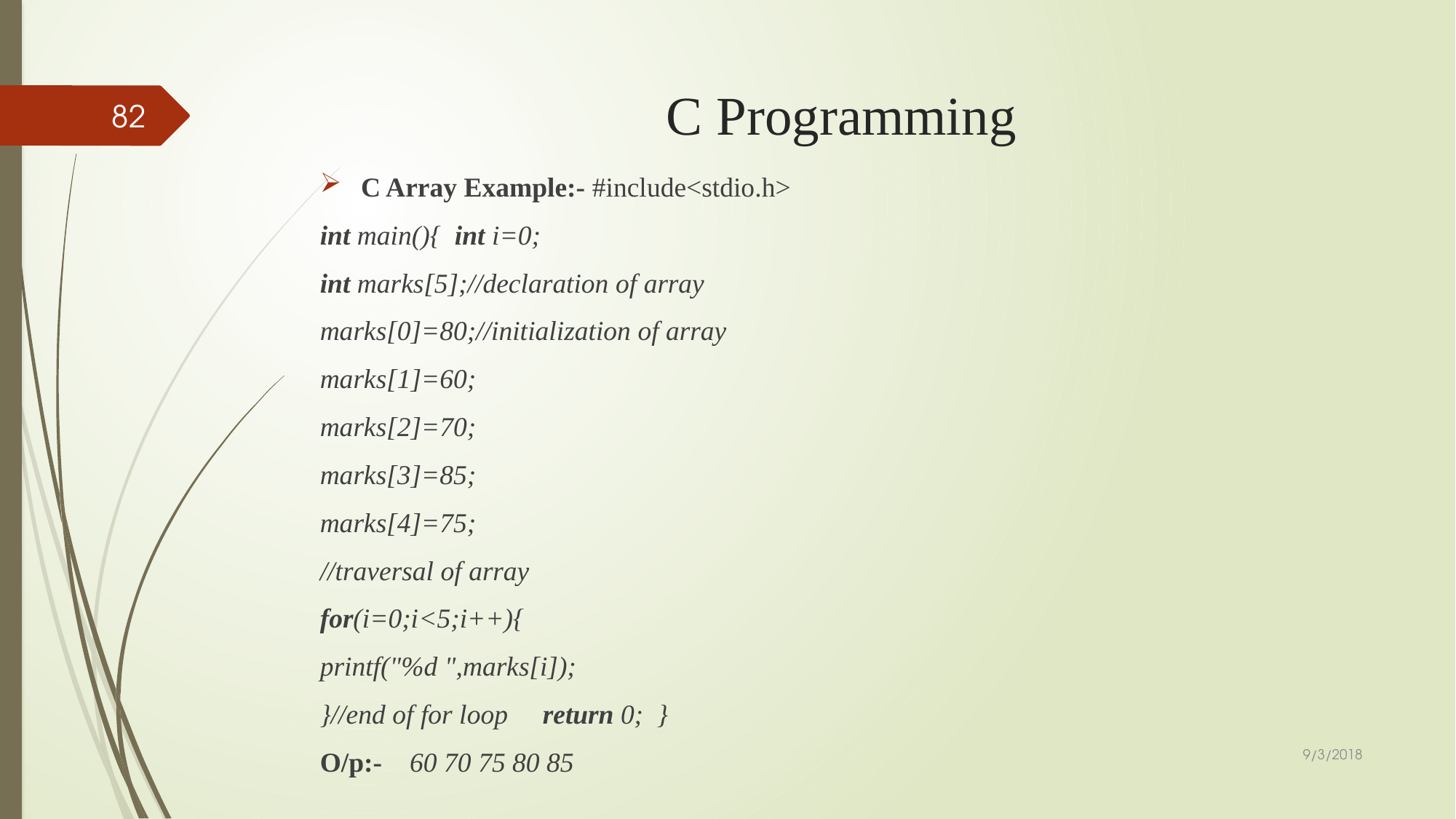

# C Programming
82
C Array Example:- #include<stdio.h>
int main(){  int i=0;
int marks[5];//declaration of array
marks[0]=80;//initialization of array
marks[1]=60;
marks[2]=70;
marks[3]=85;
marks[4]=75;
//traversal of array
for(i=0;i<5;i++){
printf("%d ",marks[i]);
}//end of for loop     return 0;  }
O/p:-    60 70 75 80 85

9/3/2018